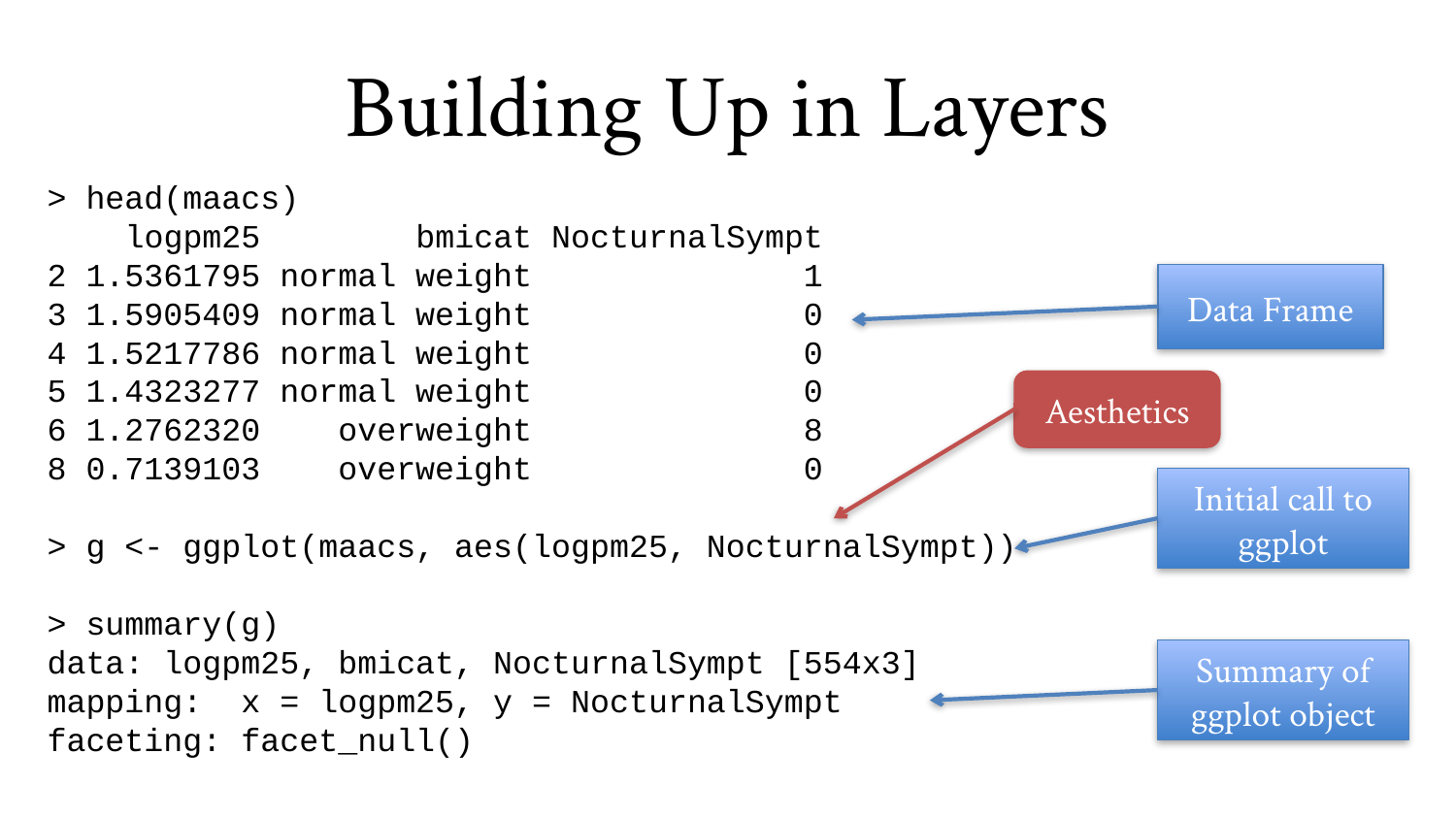

# Building Up in Layers
> head(maacs)
    logpm25        bmicat NocturnalSympt
2 1.5361795 normal weight              1
3 1.5905409 normal weight              0
4 1.5217786 normal weight              0
5 1.4323277 normal weight              0
6 1.2762320    overweight              8
8 0.7139103    overweight              0

> g <- ggplot(maacs, aes(logpm25, NocturnalSympt))

> summary(g)
data: logpm25, bmicat, NocturnalSympt [554x3]
mapping:  x = logpm25, y = NocturnalSympt
faceting: facet_null()

Data Frame
Aesthetics
Initial call to ggplot
Summary of ggplot object